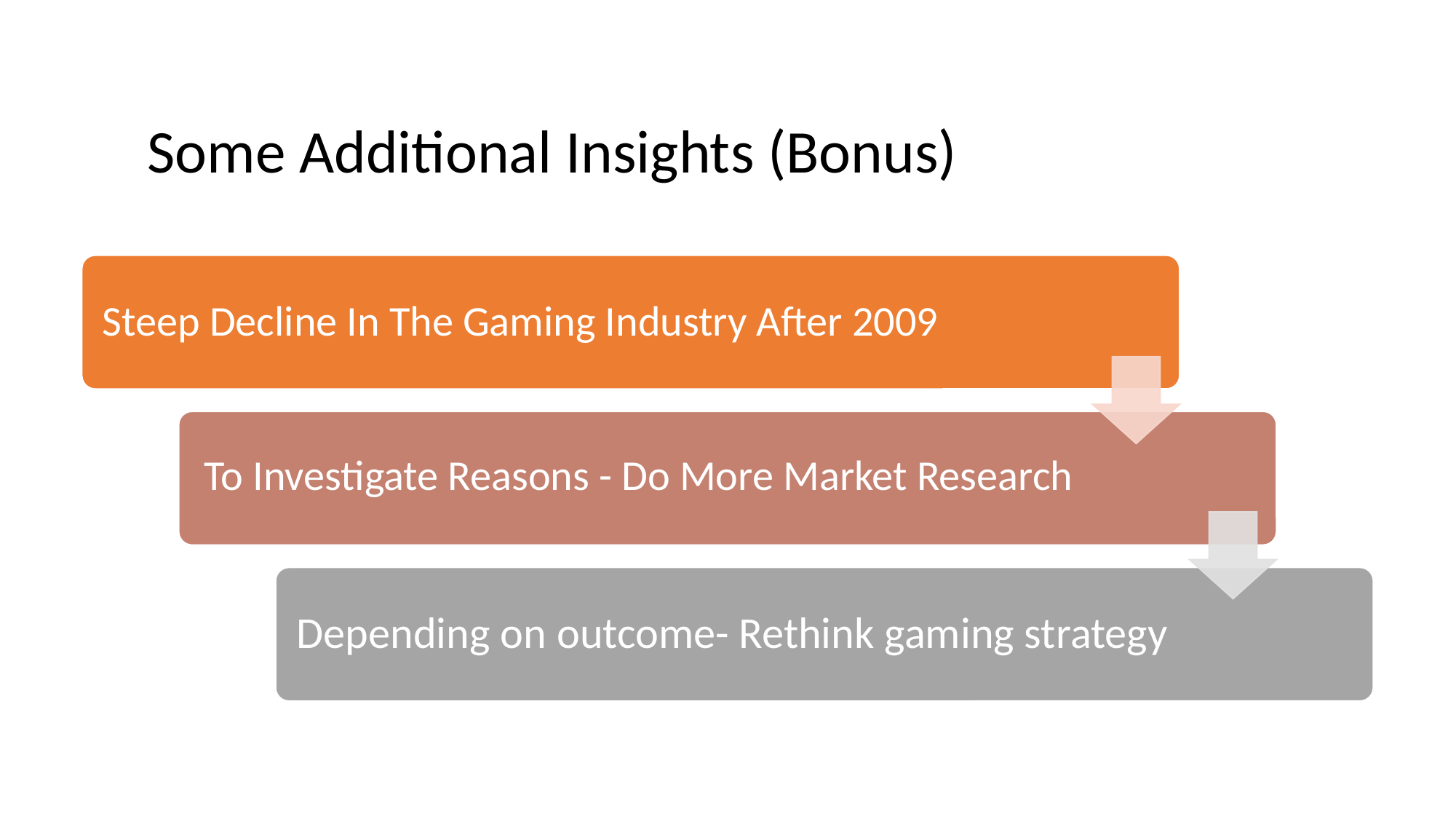

# Some Additional Insights (Bonus)
Steep Decline In The Gaming Industry After 2009

 To Investigate Reasons - Do More Market Research

Depending on outcome- Rethink gaming strategy